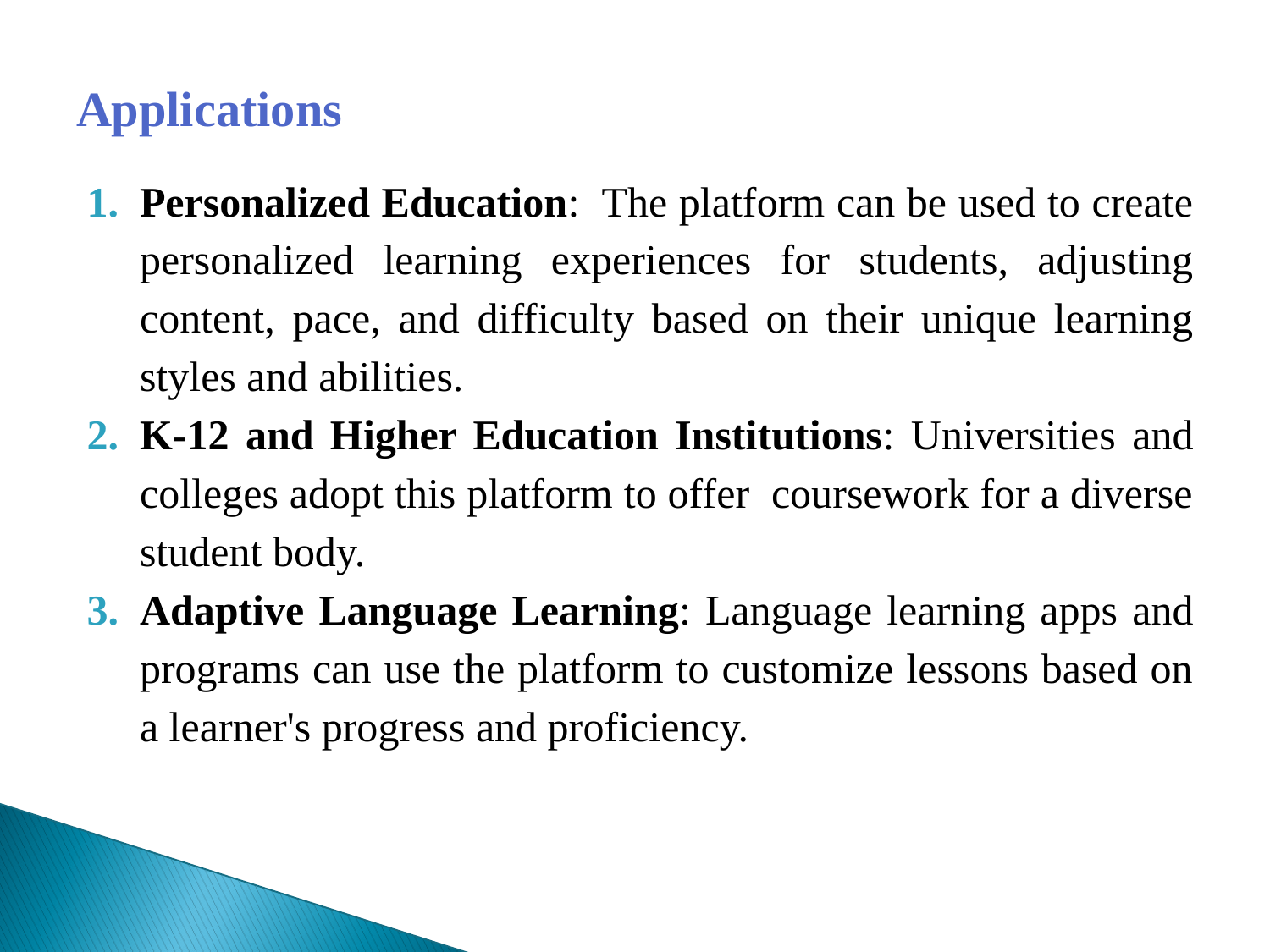

# Applications
Personalized Education:  The platform can be used to create personalized learning experiences for students, adjusting content, pace, and difficulty based on their unique learning styles and abilities.
K-12 and Higher Education Institutions: Universities and colleges adopt this platform to offer  coursework for a diverse student body.
Adaptive Language Learning: Language learning apps and programs can use the platform to customize lessons based on a learner's progress and proficiency.